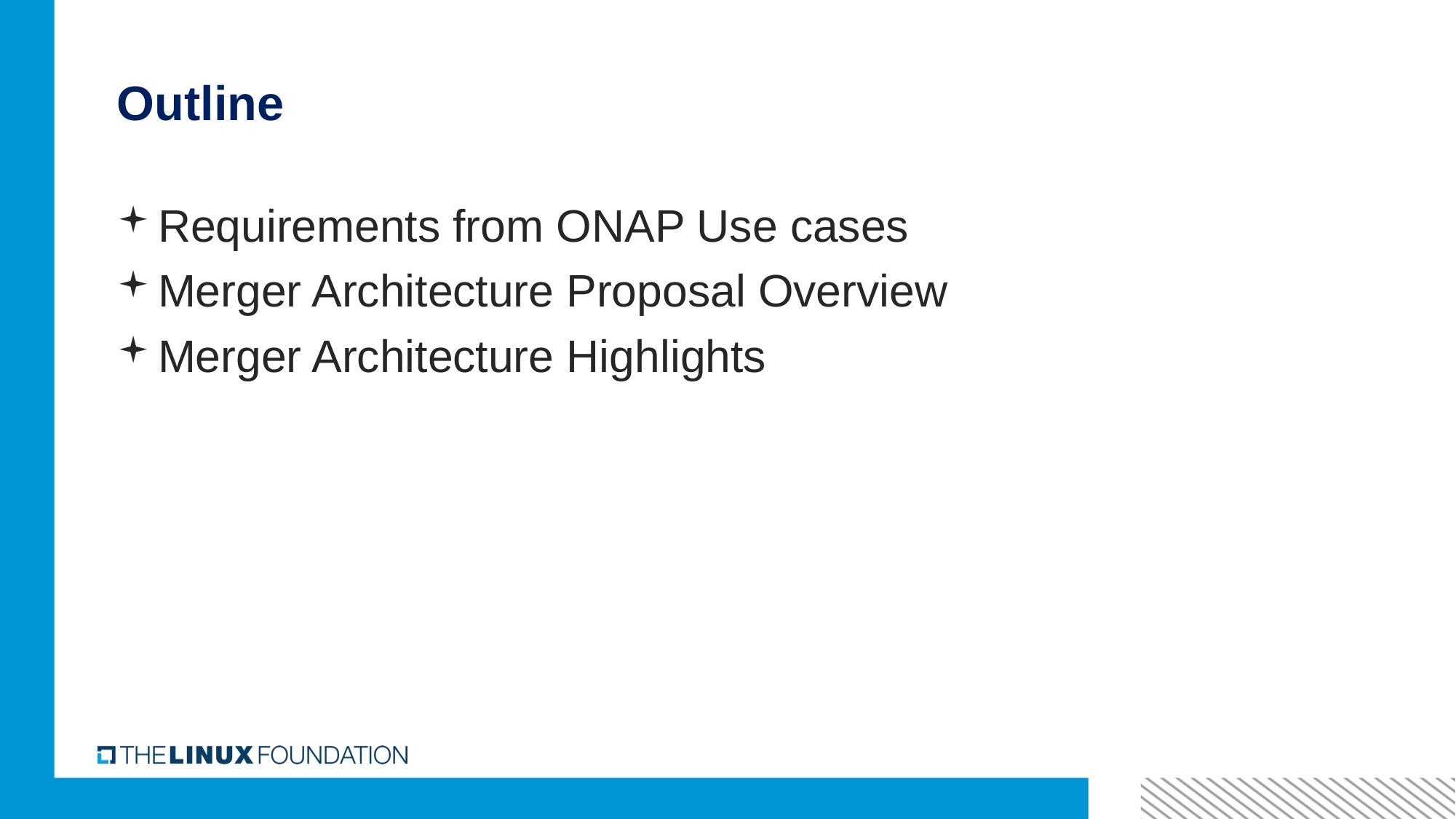

# Outline
Requirements from ONAP Use cases
Merger Architecture Proposal Overview
Merger Architecture Highlights